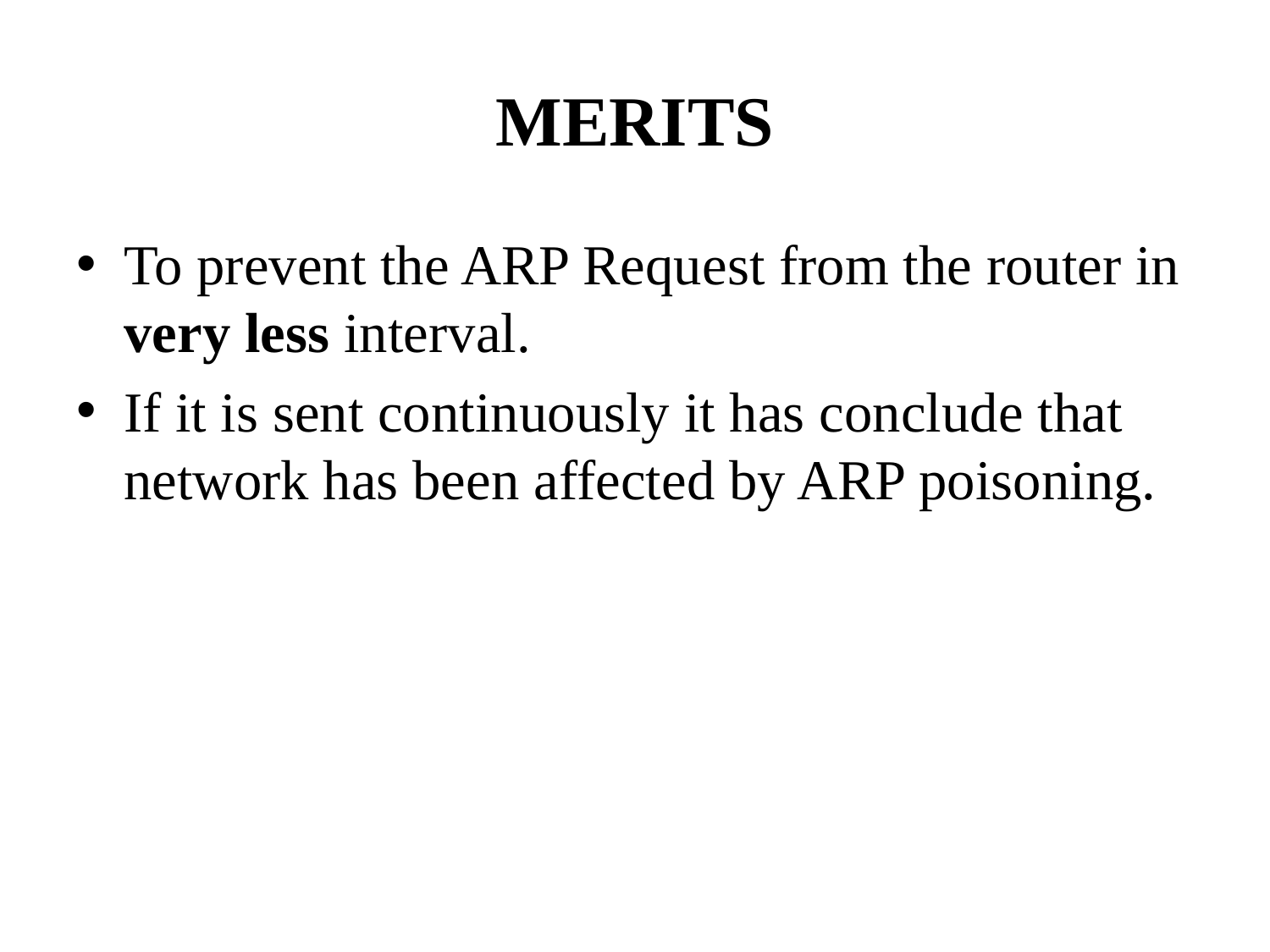

# MERITS
To prevent the ARP Request from the router in very less interval.
If it is sent continuously it has conclude that network has been affected by ARP poisoning.